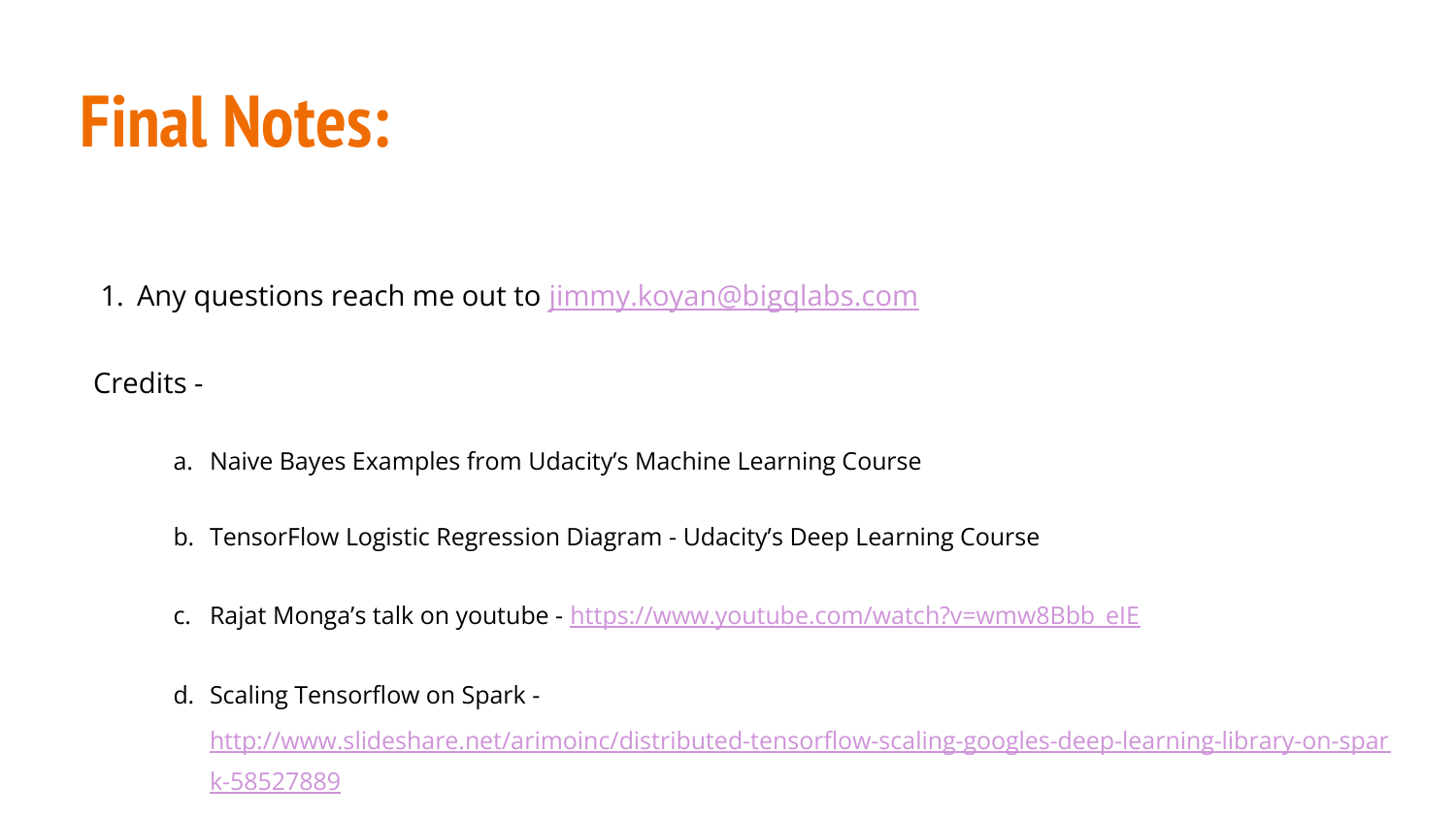

# Final Notes:
Any questions reach me out to jimmy.koyan@bigqlabs.com
    Credits -
Naive Bayes Examples from Udacity’s Machine Learning Course
TensorFlow Logistic Regression Diagram - Udacity’s Deep Learning Course
Rajat Monga’s talk on youtube - https://www.youtube.com/watch?v=wmw8Bbb_eIE
Scaling Tensorflow on Spark - http://www.slideshare.net/arimoinc/distributed-tensorflow-scaling-googles-deep-learning-library-on-spark-58527889